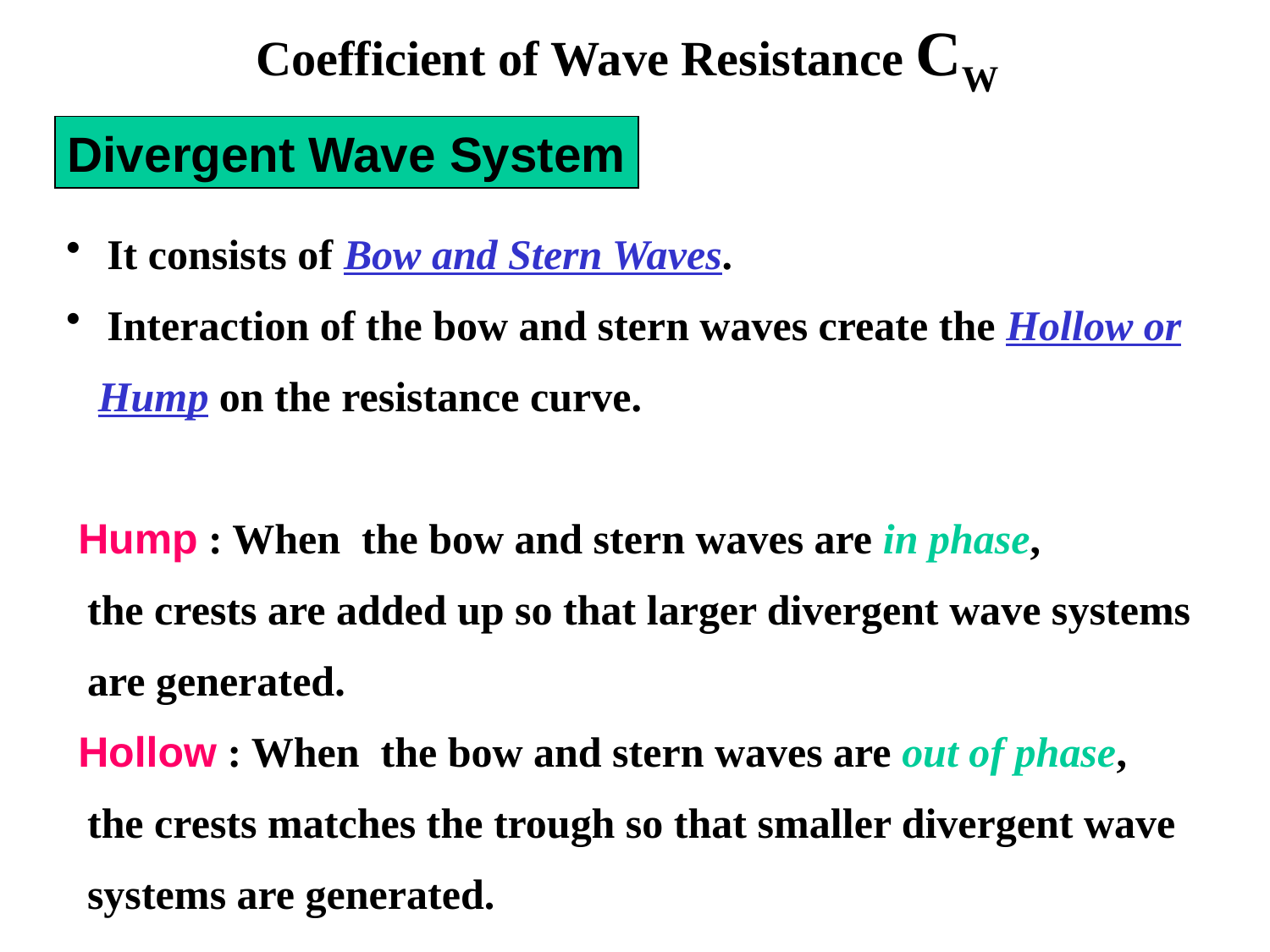

Coefficient of Wave Resistance CW
Divergent Wave System
 It consists of Bow and Stern Waves.
 Interaction of the bow and stern waves create the Hollow or
   Hump on the resistance curve.

 Hump : When  the bow and stern waves are in phase,
  the crests are added up so that larger divergent wave systems
  are generated.
 Hollow : When  the bow and stern waves are out of phase,
  the crests matches the trough so that smaller divergent wave
  systems are generated.